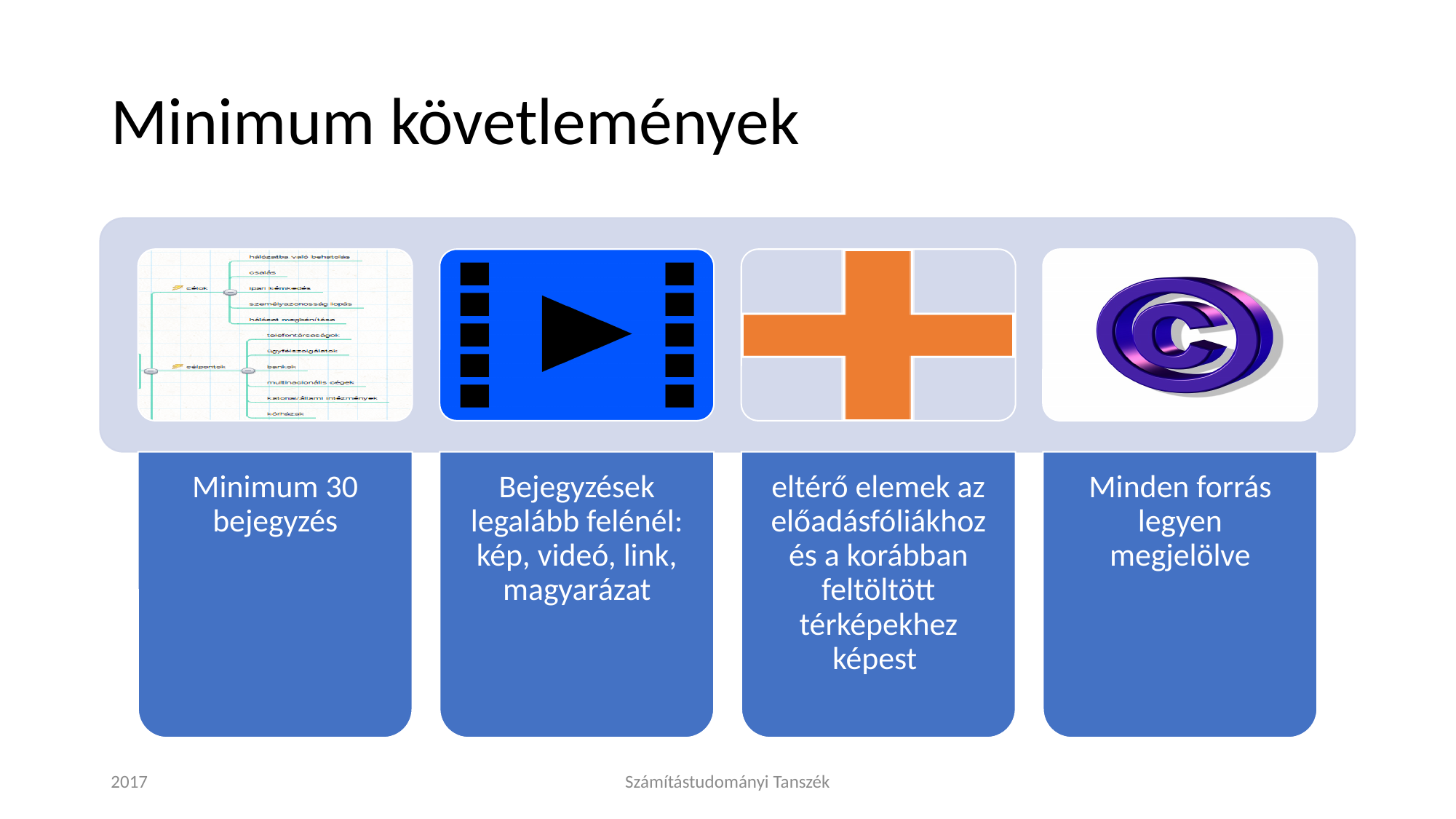

# Minimum követlemények
Minimum 30 bejegyzés
Bejegyzések legalább felénél: kép, videó, link, magyarázat
eltérő elemek az előadásfóliákhoz és a korábban feltöltött térképekhez képest
Minden forrás legyen megjelölve
2017
Számítástudományi Tanszék